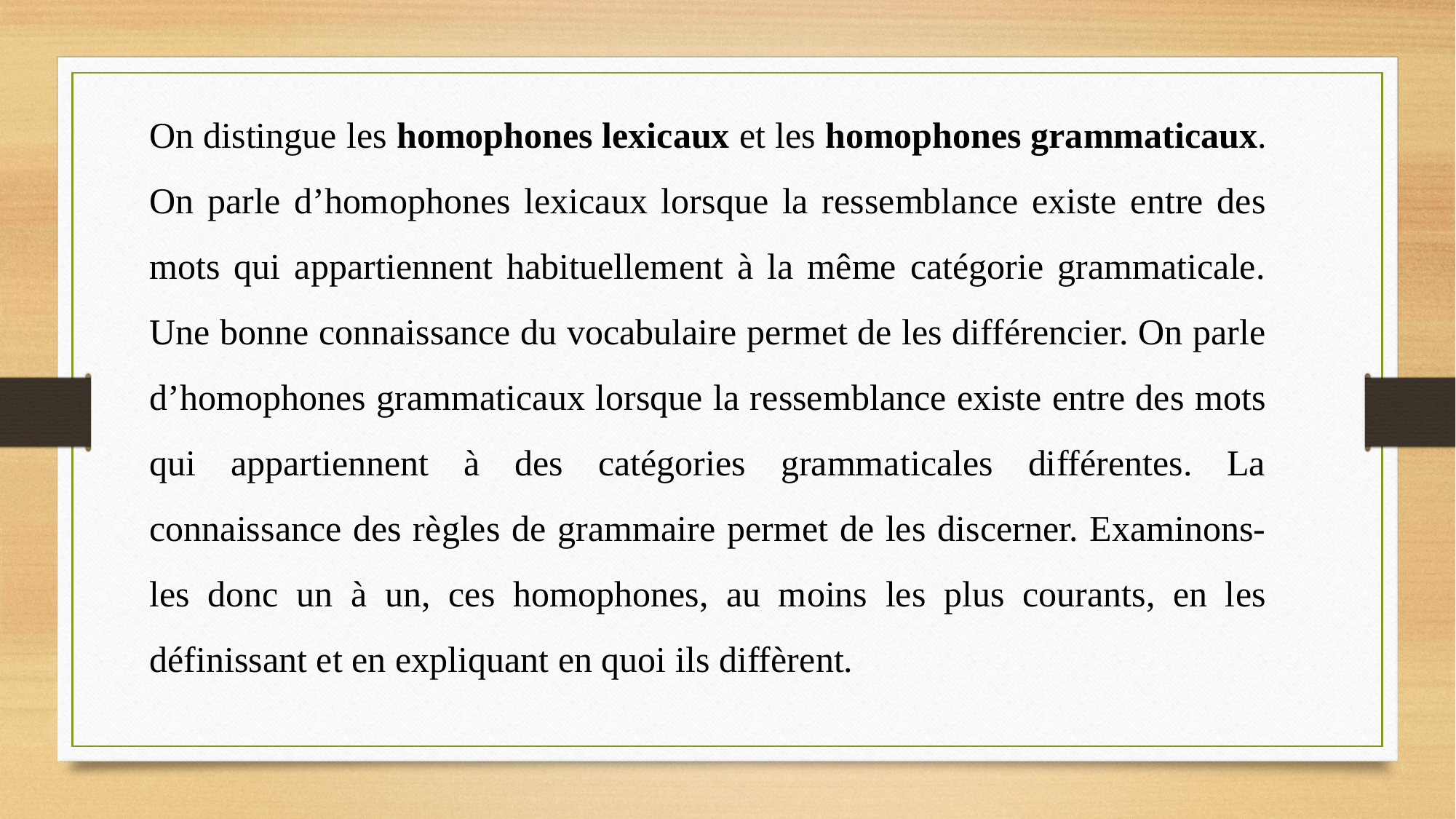

On distingue les homophones lexicaux et les homophones grammaticaux. On parle d’homophones lexicaux lorsque la ressemblance existe entre des mots qui appartiennent habituellement à la même catégorie grammaticale. Une bonne connaissance du vocabulaire permet de les différencier. On parle d’homophones grammaticaux lorsque la ressemblance existe entre des mots qui appartiennent à des catégories grammaticales différentes. La connaissance des règles de grammaire permet de les discerner. Examinons-les donc un à un, ces homophones, au moins les plus courants, en les définissant et en expliquant en quoi ils diffèrent.